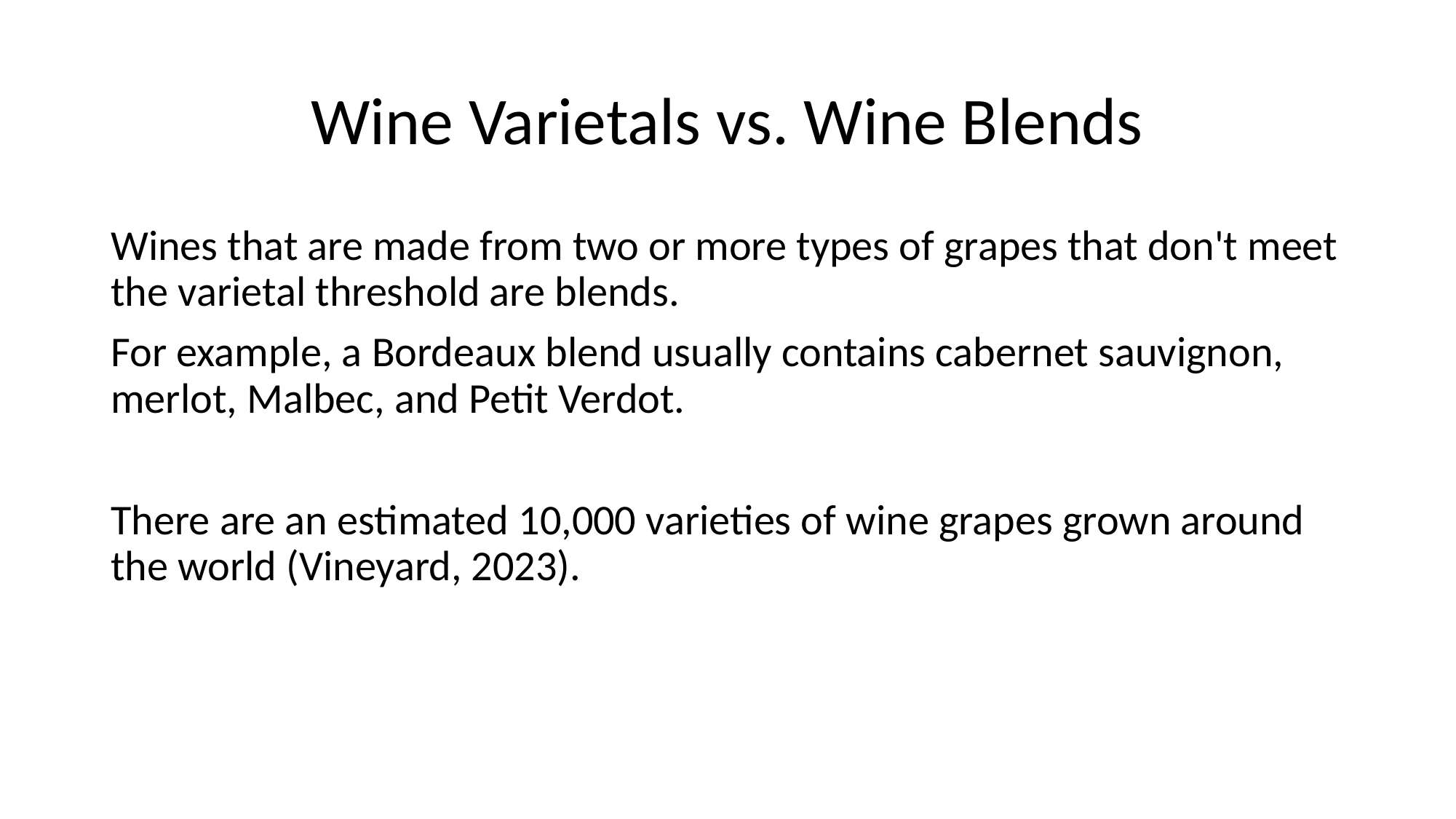

# Wine Varietals vs. Wine Blends
Wines that are made from two or more types of grapes that don't meet the varietal threshold are blends.
For example, a Bordeaux blend usually contains cabernet sauvignon, merlot, Malbec, and Petit Verdot.

There are an estimated 10,000 varieties of wine grapes grown around the world (Vineyard, 2023).